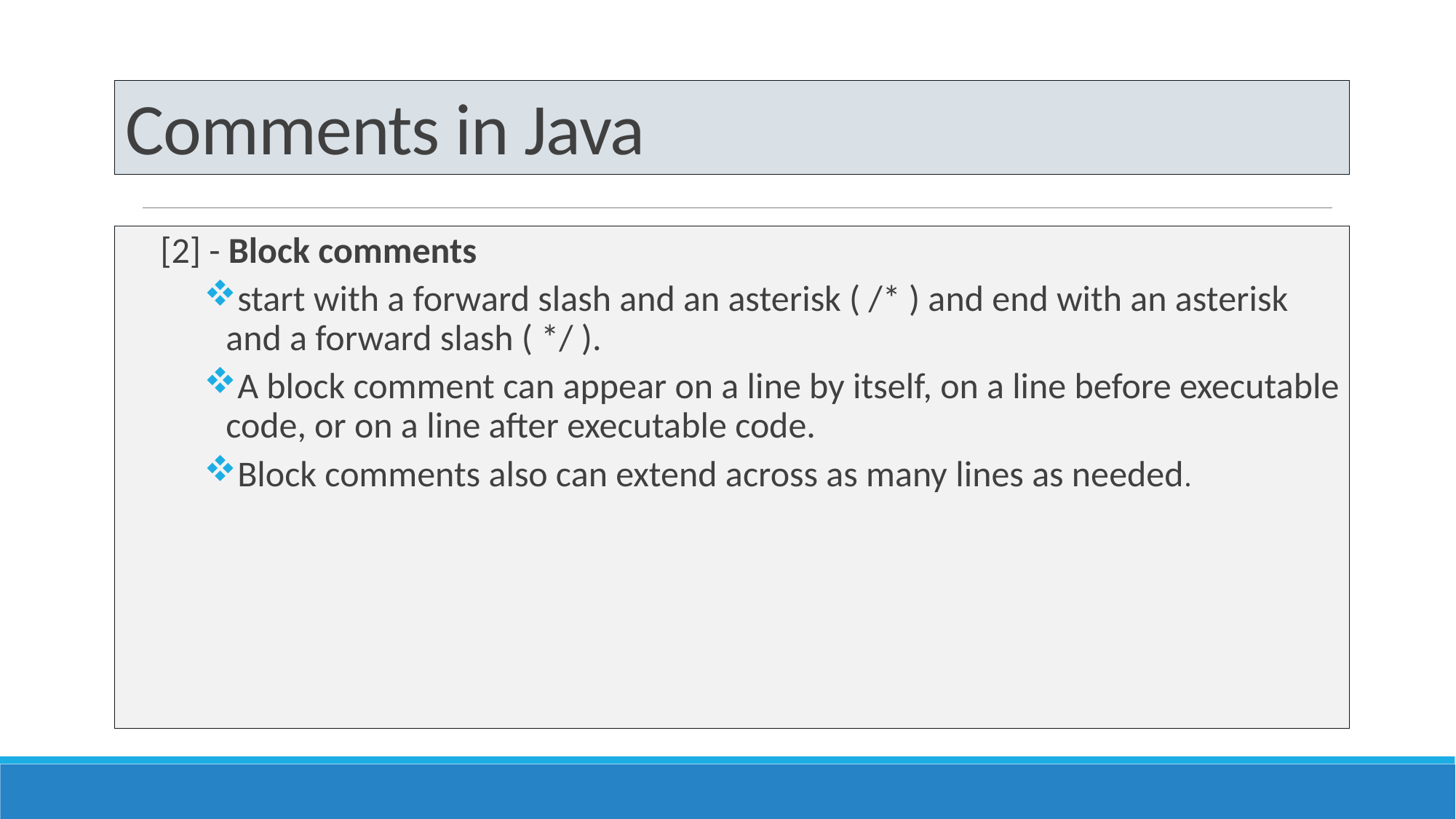

# Comments in Java
[2] - Block comments
start with a forward slash and an asterisk ( /* ) and end with an asterisk and a forward slash ( */ ).
A block comment can appear on a line by itself, on a line before executable code, or on a line after executable code.
Block comments also can extend across as many lines as needed.